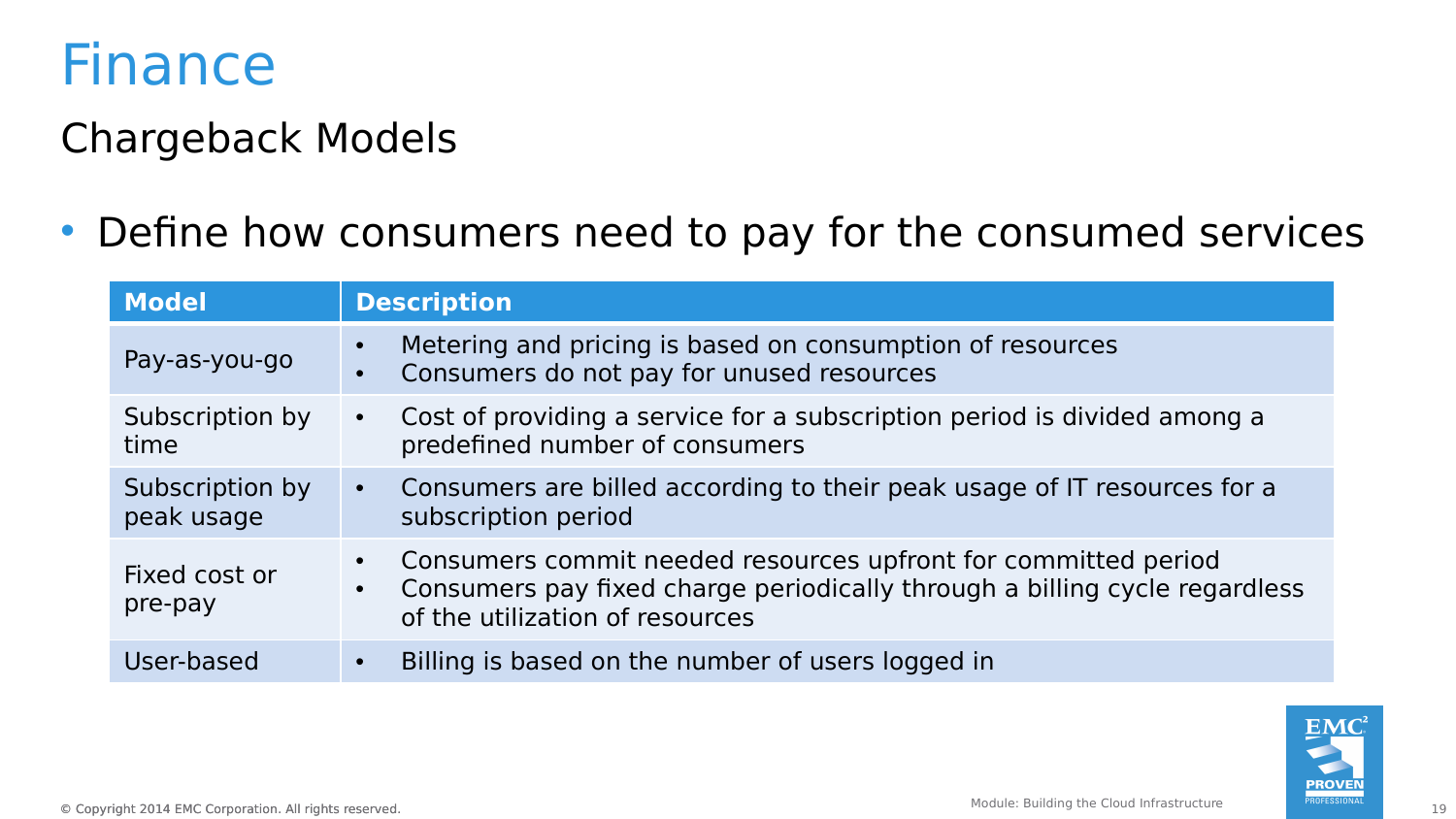

# Finance
Chargeback Models
Define how consumers need to pay for the consumed services

| Model | Description |
| --- | --- |
| Pay-as-you-go | Metering and pricing is based on consumption of resources Consumers do not pay for unused resources |
| Subscription by time | Cost of providing a service for a subscription period is divided among a predefined number of consumers |
| Subscription by peak usage | Consumers are billed according to their peak usage of IT resources for a subscription period |
| Fixed cost or pre-pay | Consumers commit needed resources upfront for committed period Consumers pay fixed charge periodically through a billing cycle regardless of the utilization of resources |
| User-based | Billing is based on the number of users logged in |
Module: Building the Cloud Infrastructure